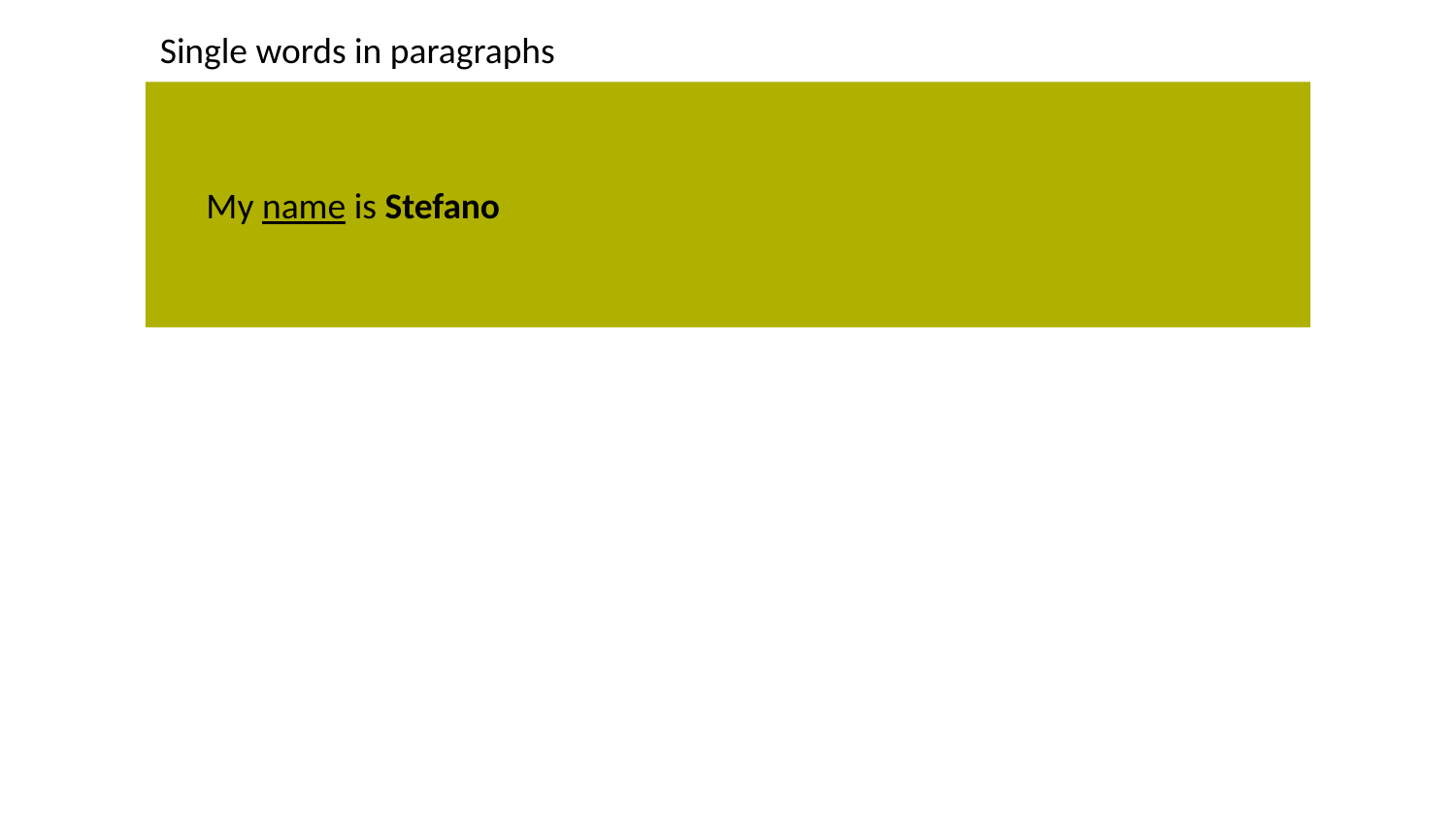

Single words in paragraphs
My name is Stefano